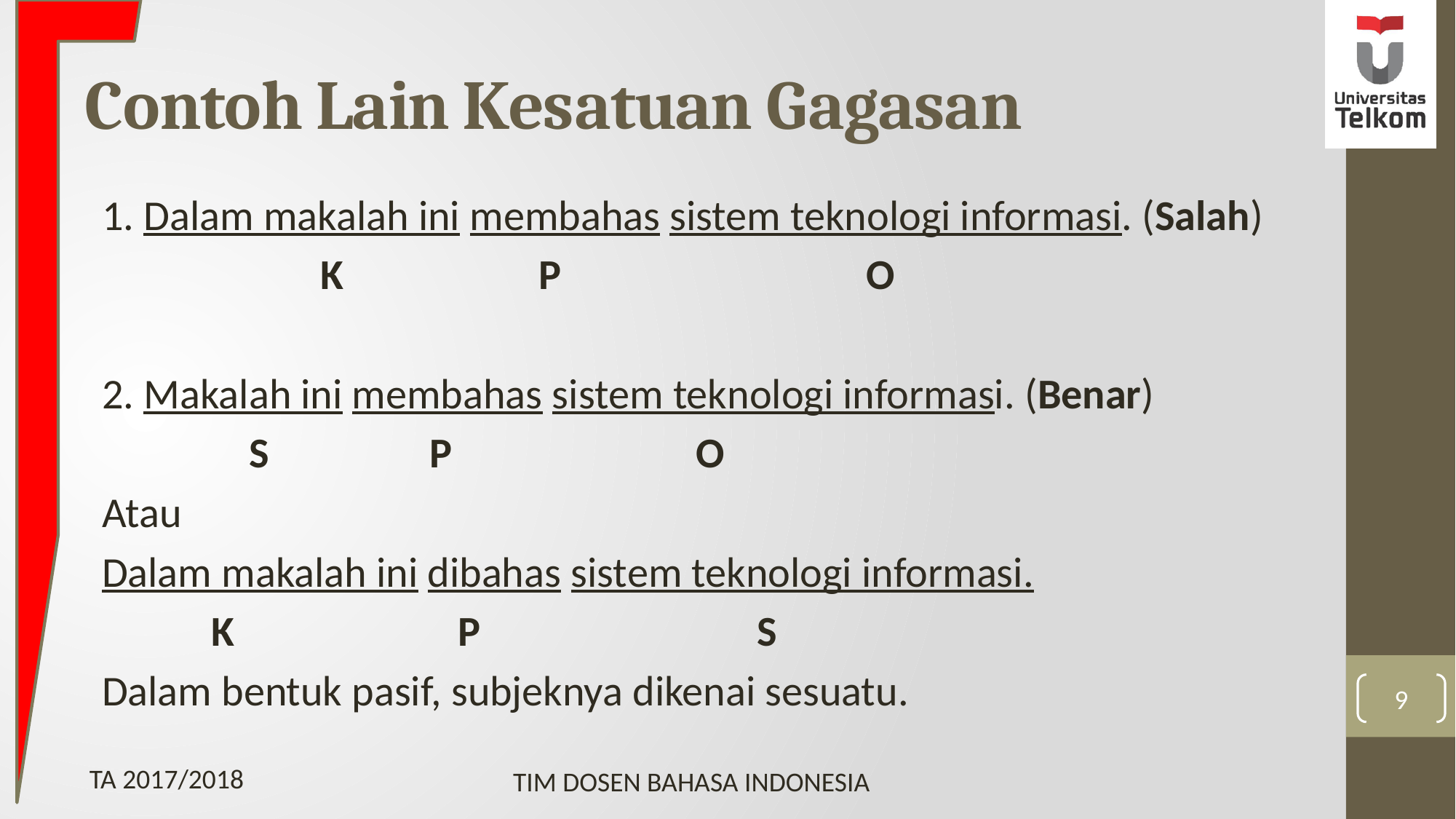

# Contoh Lain Kesatuan Gagasan
1. Dalam makalah ini membahas sistem teknologi informasi. (Salah)
		K		P			O

2. Makalah ini membahas sistem teknologi informasi. (Benar)
	    S		P		     O
Atau
Dalam makalah ini dibahas sistem teknologi informasi.
	K		   P			S
Dalam bentuk pasif, subjeknya dikenai sesuatu.

9